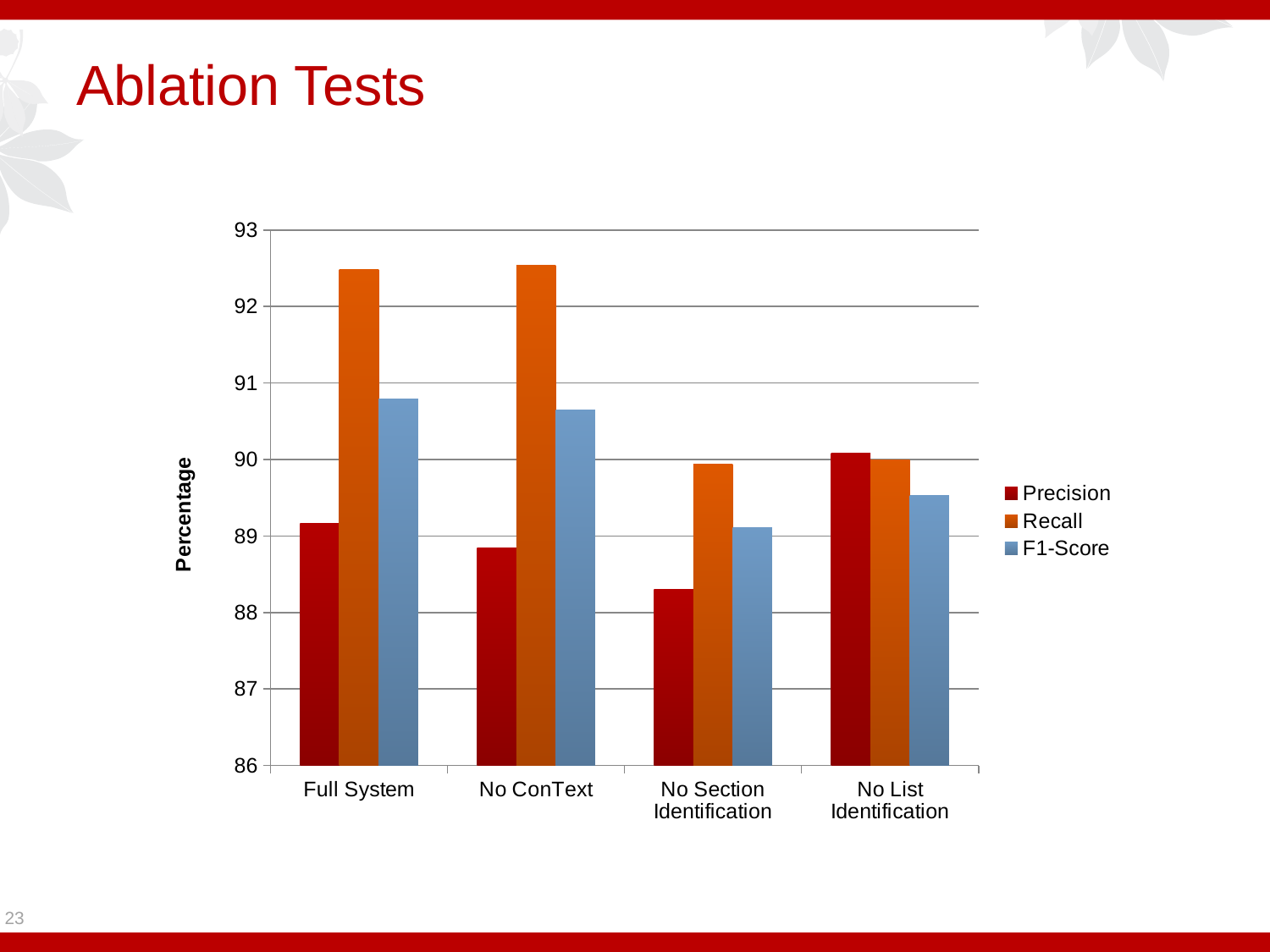

# Ablation Tests

### Chart

| Category | Precision | Recall | F1-Score |
|---|---|---|---|
| Full System | 89.16 | 92.48 | 90.79 |
| No ConText | 88.84 | 92.54 | 90.65 |
| No Section Identification | 88.3 | 89.94 | 89.11 |
| No List Identification | 90.08 | 89.99 | 89.53 |
23